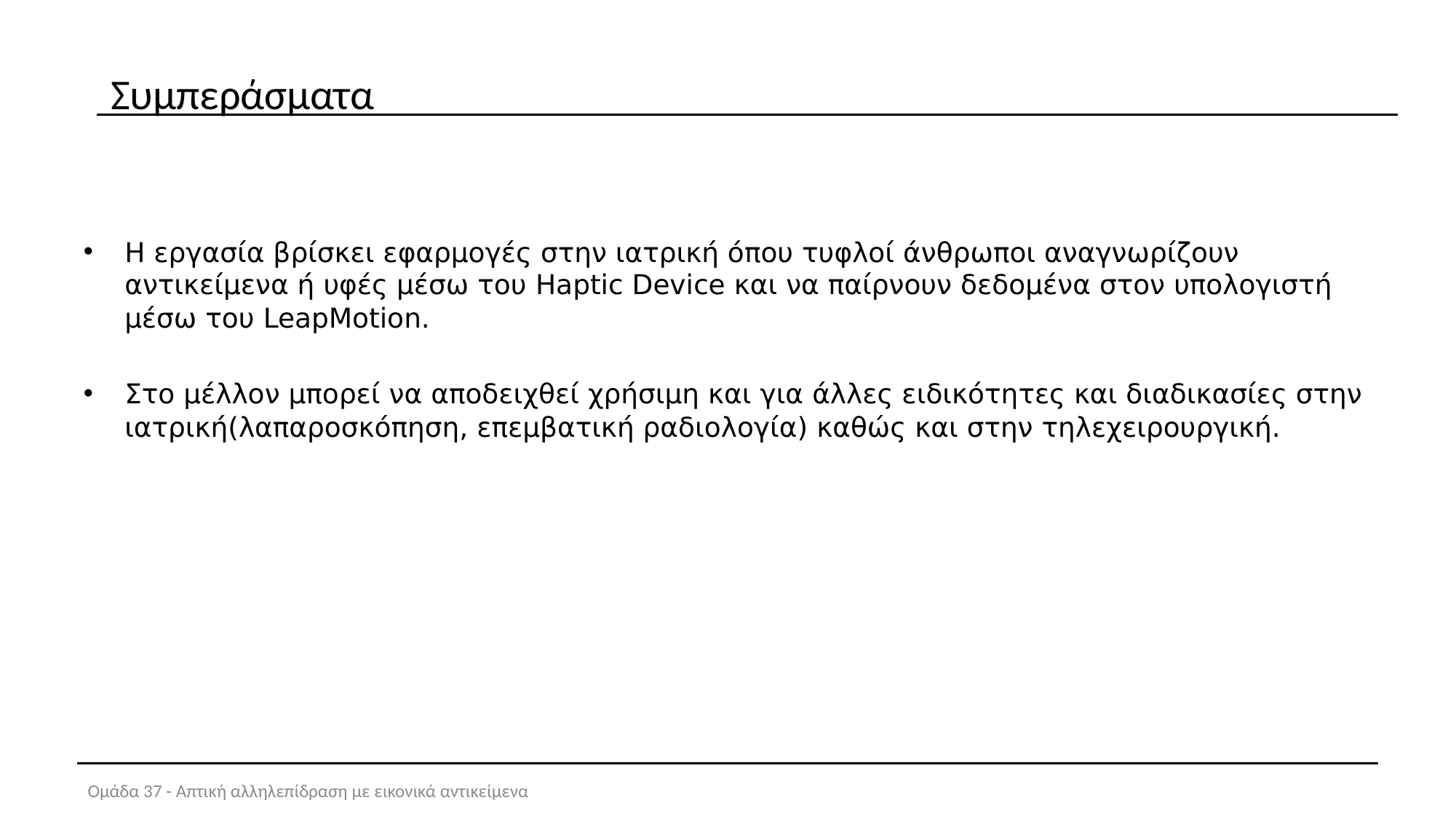

# Συμπεράσματα

Η εργασία βρίσκει εφαρμογές στην ιατρική όπου τυφλοί άνθρωποι αναγνωρίζουν αντικείμενα ή υφές μέσω του Haptic Device και να παίρνουν δεδομένα στον υπολογιστή μέσω του LeapMotion.

Στο μέλλον μπορεί να αποδειχθεί χρήσιμη και για άλλες ειδικότητες και διαδικασίες στην ιατρική(λαπαροσκόπηση, επεμβατική ραδιολογία) καθώς και στην τηλεχειρουργική.

Ομάδα 37 - Απτική αλληλεπίδραση με εικονικά αντικείμενα